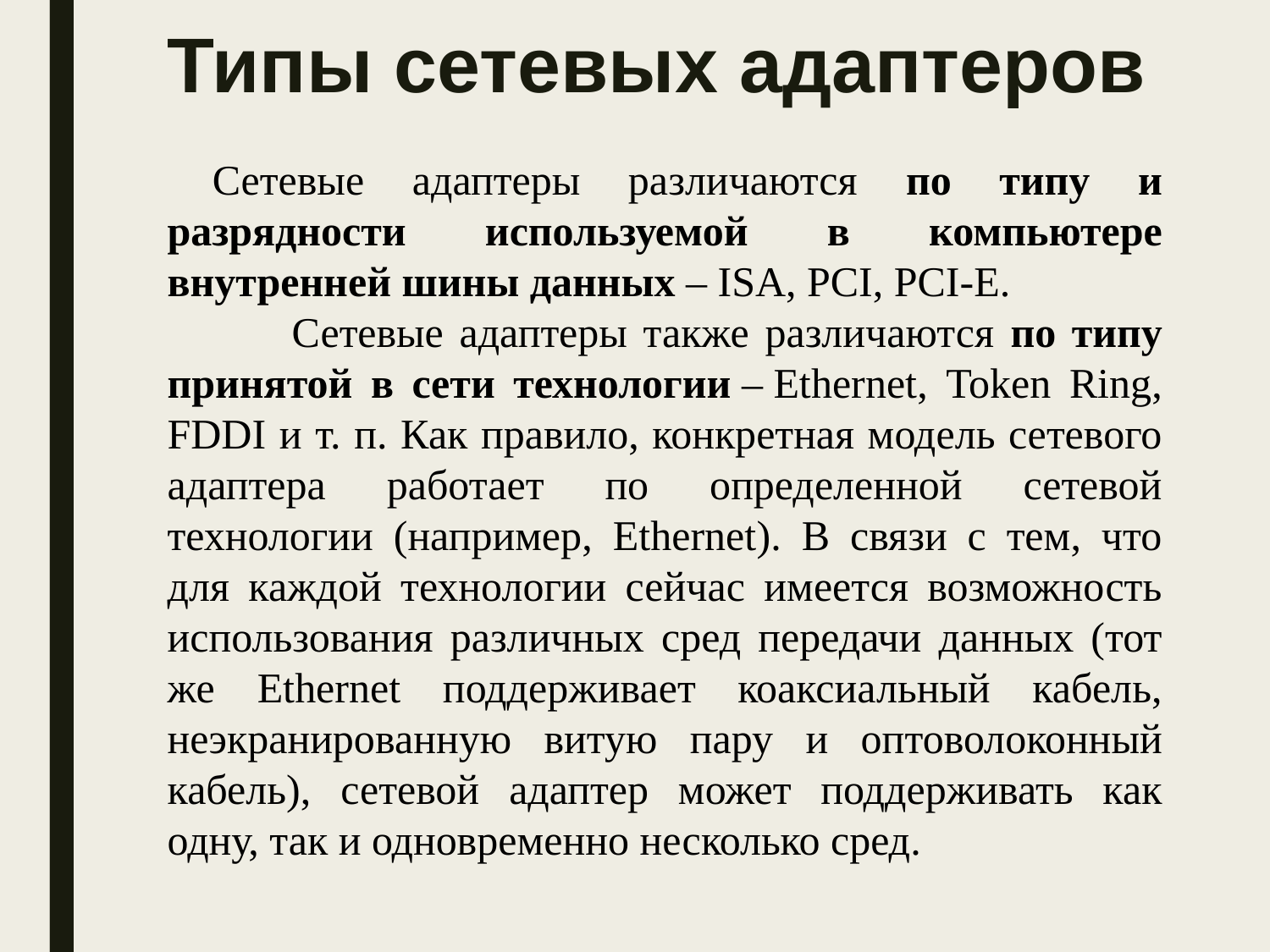

# Типы сетевых адаптеров
Сетевые адаптеры различаются по типу и разрядности используемой в компьютере внутренней шины данных – ISA, PCI, PCI-E.
     Сетевые адаптеры также различаются по типу принятой в сети технологии – Ethernet, Token Ring, FDDI и т. п. Как правило, конкретная модель сетевого адаптера работает по определенной сетевой технологии (например, Ethernet). В связи с тем, что для каждой технологии сейчас имеется возможность использования различных сред передачи данных (тот же Ethernet поддерживает коаксиальный кабель, неэкранированную витую пару и оптоволоконный кабель), сетевой адаптер может поддерживать как одну, так и одновременно несколько сред.